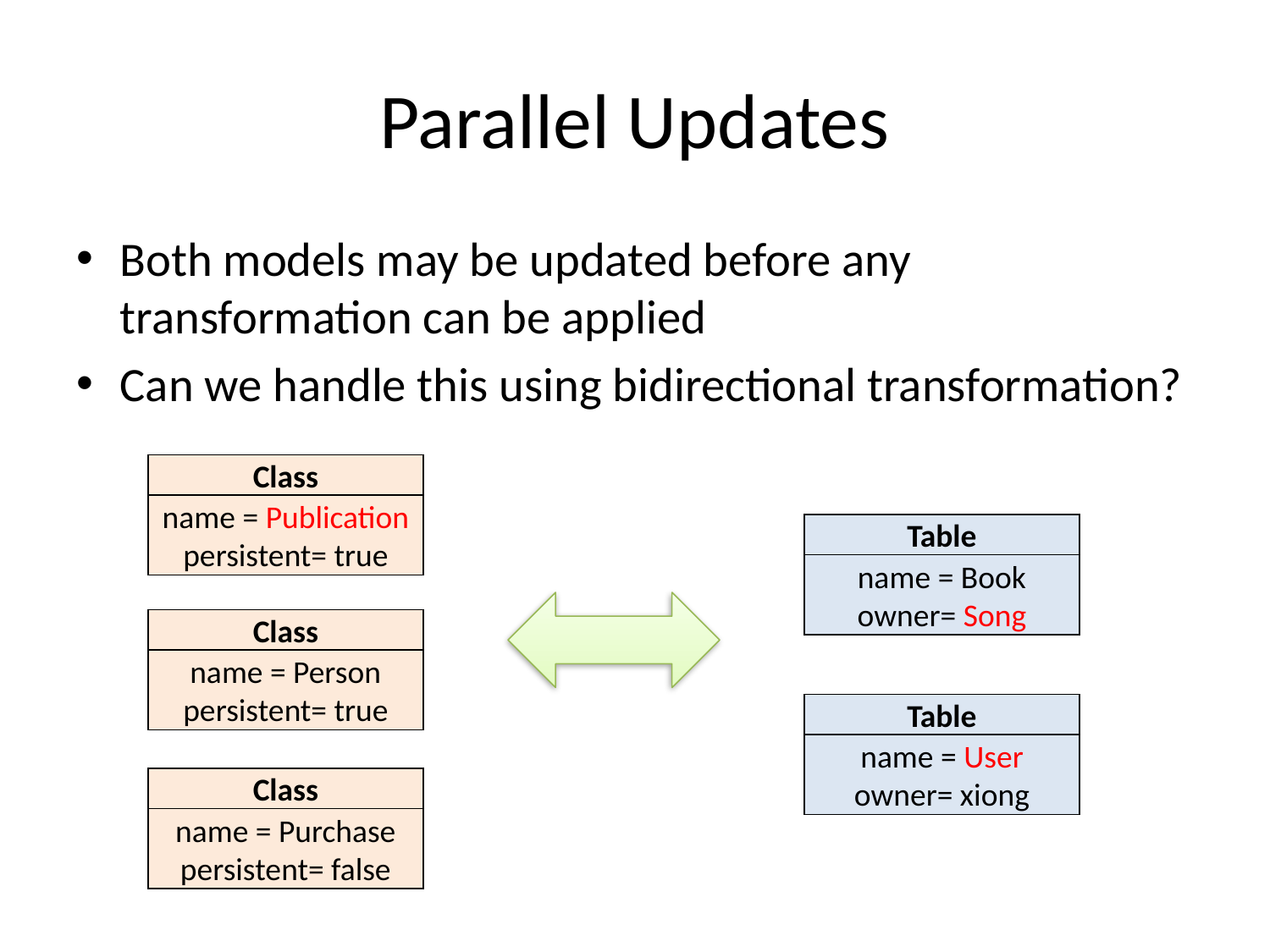

# Parallel Updates
Both models may be updated before any transformation can be applied
Can we handle this using bidirectional transformation?
Class
name = Publication
persistent= true
Table
name = Book
owner= Song

Class
name = Person
persistent= true
Table
name = User
owner= xiong
Class
name = Purchase
persistent= false